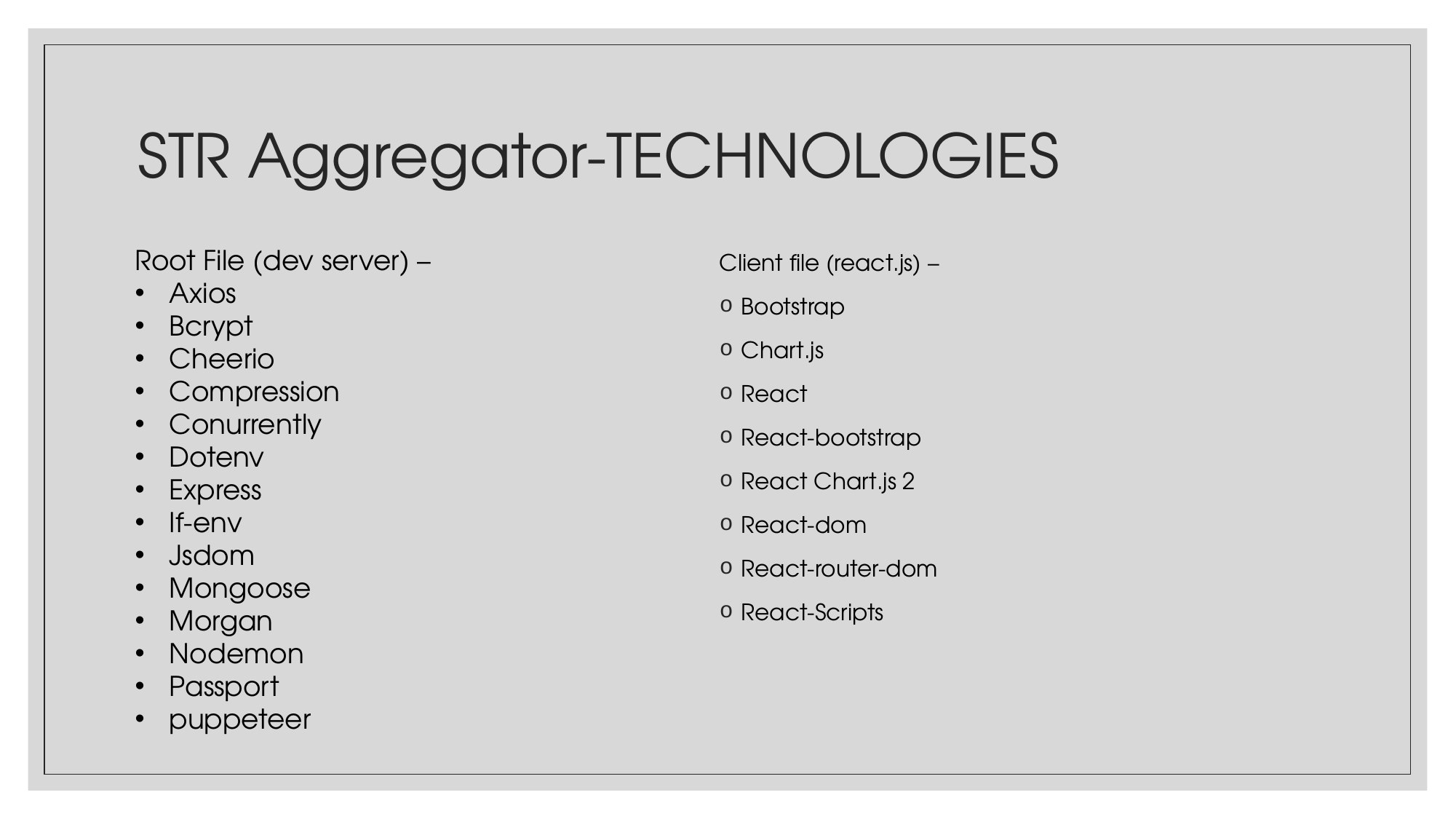

# STR Aggregator-TECHNOLOGIES
Root File (dev server) –
Axios
Bcrypt
Cheerio
Compression
Conurrently
Dotenv
Express
If-env
Jsdom
Mongoose
Morgan
Nodemon
Passport
puppeteer
Client file (react.js) –
Bootstrap
Chart.js
React
React-bootstrap
React Chart.js 2
React-dom
React-router-dom
React-Scripts